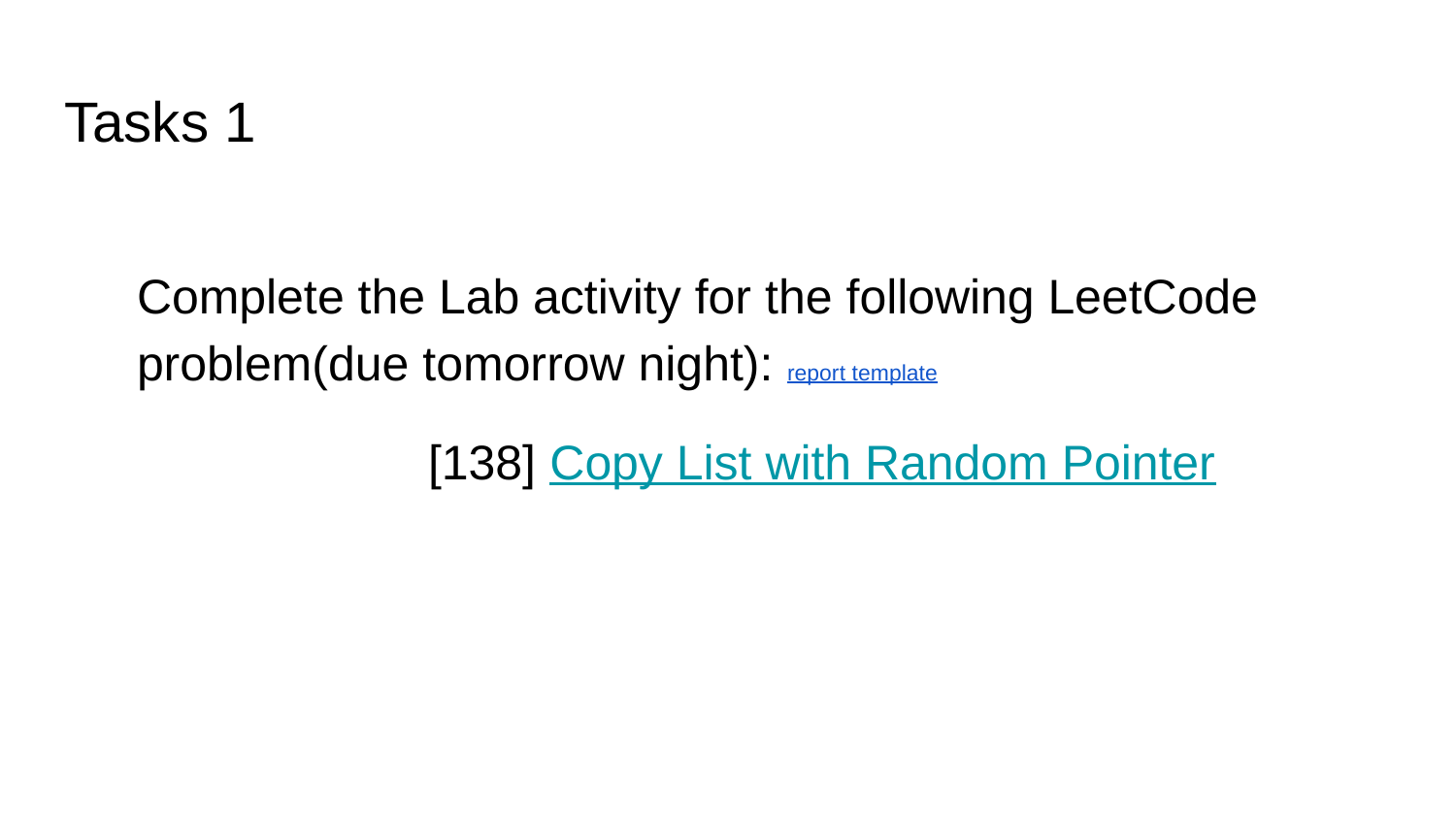

# Tasks 1

Complete the Lab activity for the following LeetCode problem(due tomorrow night): report template
		[138] Copy List with Random Pointer